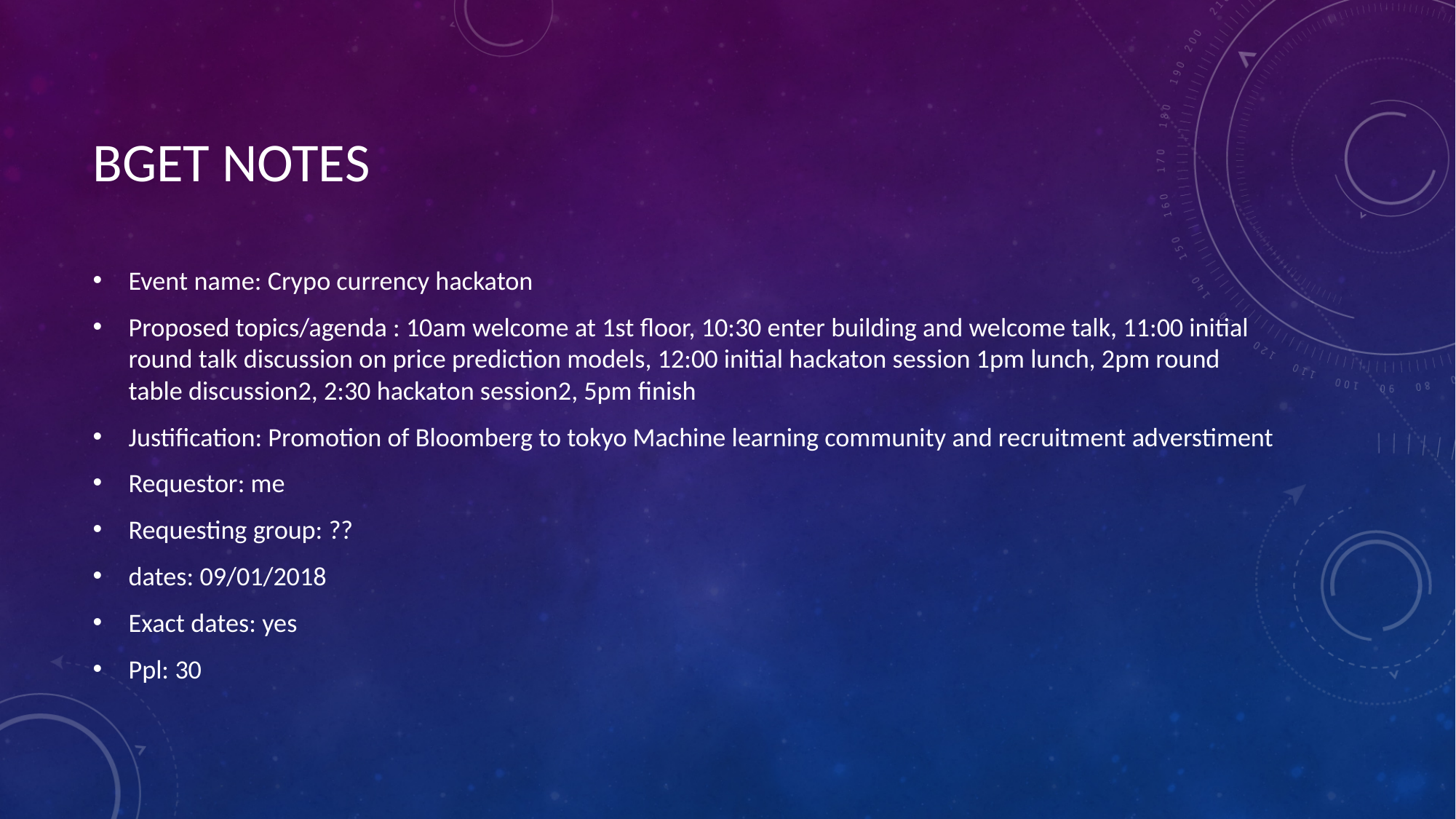

# BGET notes
Event name: Crypo currency hackaton
Proposed topics/agenda : 10am welcome at 1st floor, 10:30 enter building and welcome talk, 11:00 initial round talk discussion on price prediction models, 12:00 initial hackaton session 1pm lunch, 2pm round table discussion2, 2:30 hackaton session2, 5pm finish
Justification: Promotion of Bloomberg to tokyo Machine learning community and recruitment adverstiment
Requestor: me
Requesting group: ??
dates: 09/01/2018
Exact dates: yes
Ppl: 30